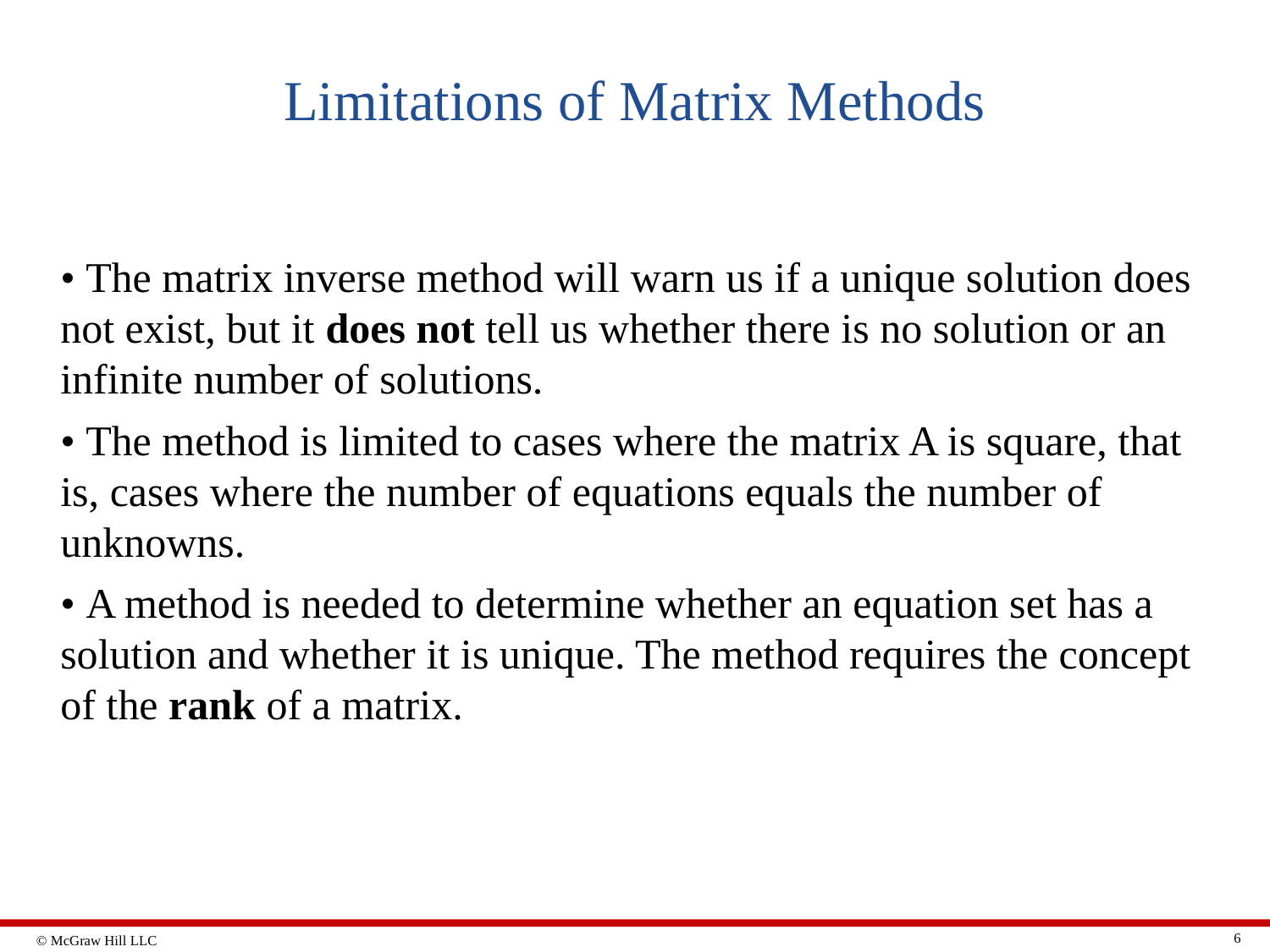

# Limitations of Matrix Methods
• The matrix inverse method will warn us if a unique solution does not exist, but it does not tell us whether there is no solution or an infinite number of solutions.
• The method is limited to cases where the matrix A is square, that is, cases where the number of equations equals the number of unknowns.
• A method is needed to determine whether an equation set has a solution and whether it is unique. The method requires the concept of the rank of a matrix.

6